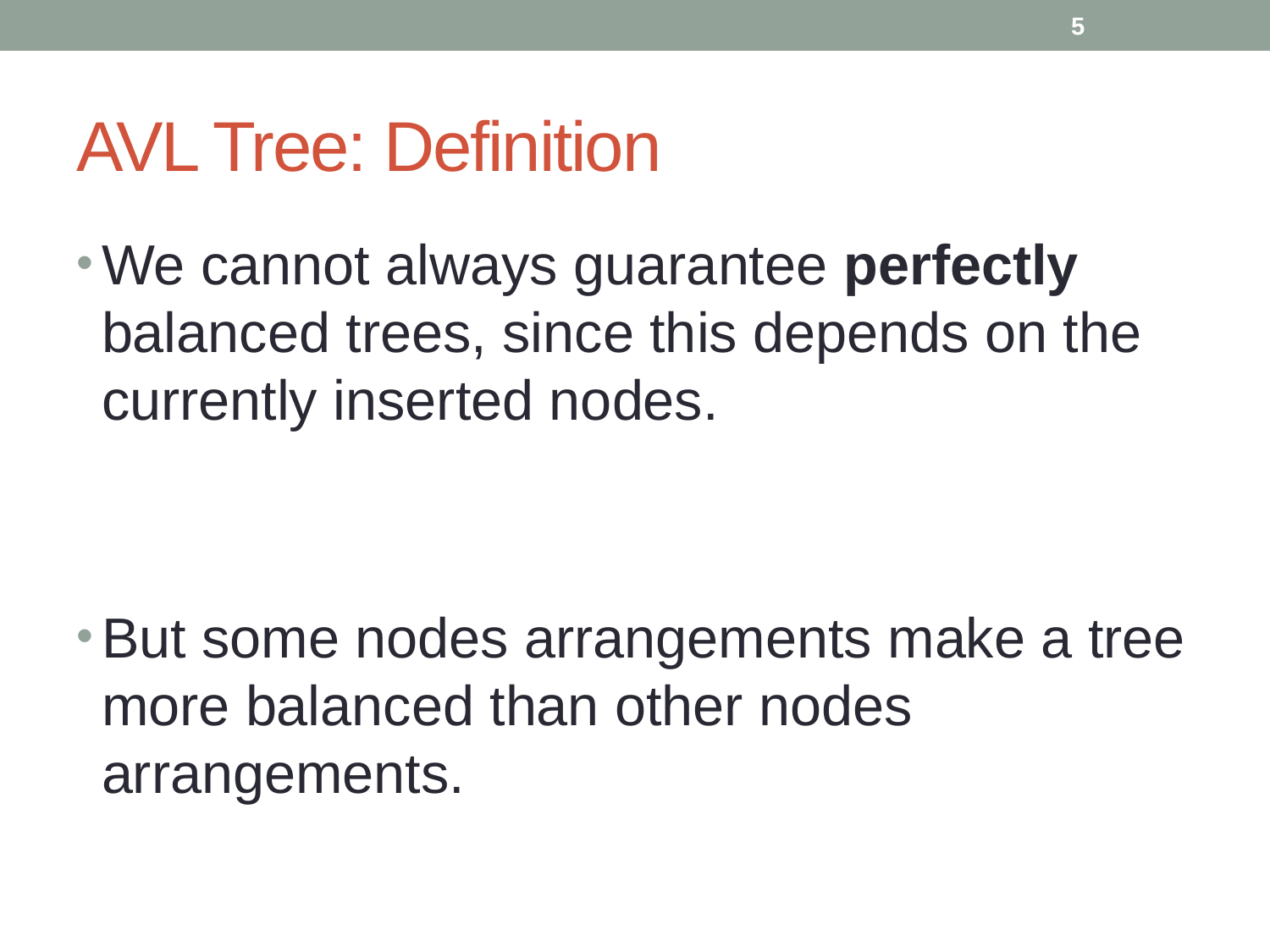

5
# AVL Tree: Definition
We cannot always guarantee perfectly balanced trees, since this depends on the currently inserted nodes.

But some nodes arrangements make a tree more balanced than other nodes arrangements.